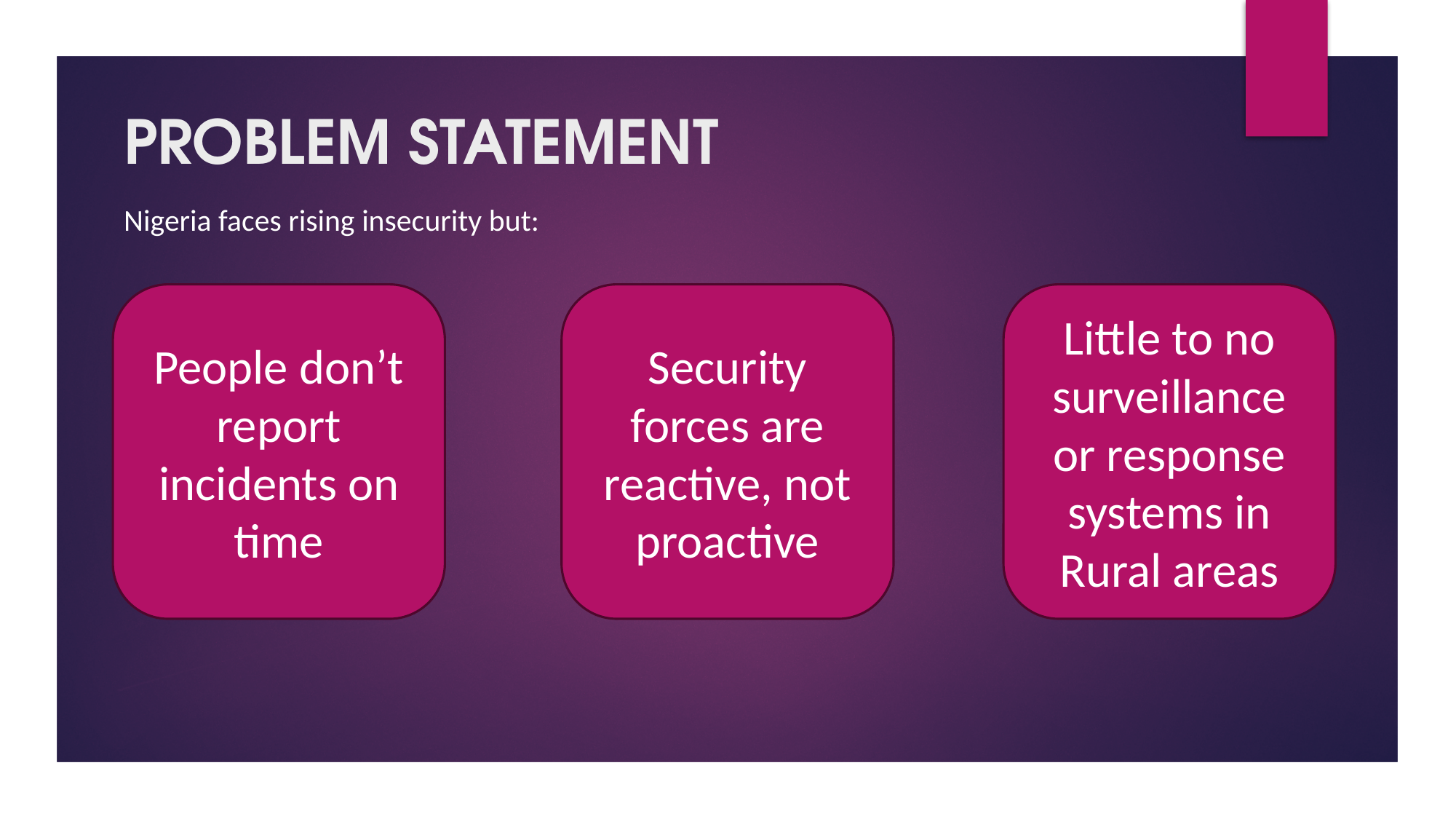

# PROBLEM STATEMENT
Nigeria faces rising insecurity but:
People don’t report incidents on time
Security forces are reactive, not proactive
Little to no surveillance or response systems in Rural areas